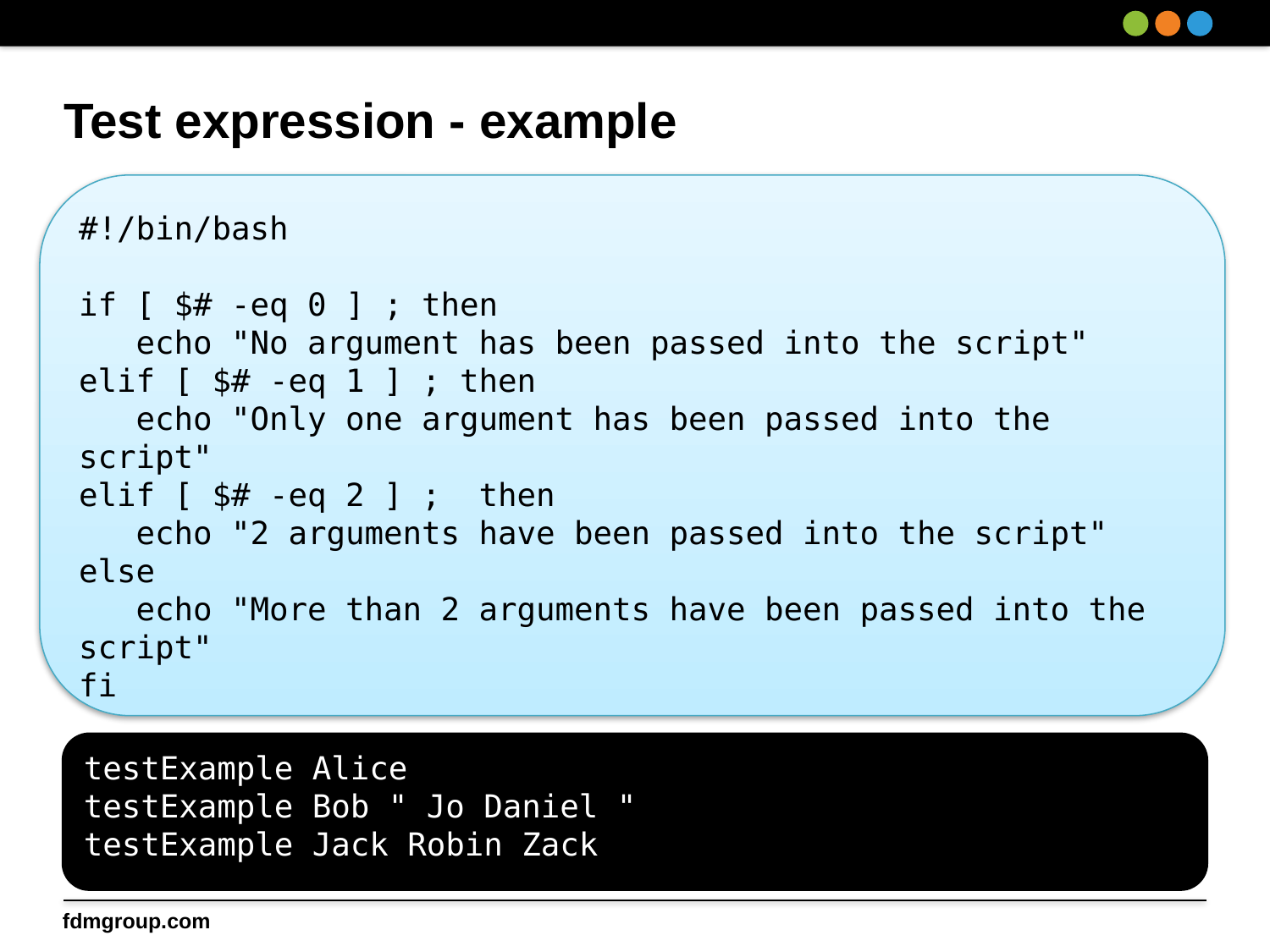

# Test expression - example
#!/bin/bash

if [ $# -eq 0 ] ; then
   echo "No argument has been passed into the script"
elif [ $# -eq 1 ] ; then
   echo "Only one argument has been passed into the script"
elif [ $# -eq 2 ] ;  then
   echo "2 arguments have been passed into the script"
else
   echo "More than 2 arguments have been passed into the script"
fi
testExample Alice
testExample Bob " Jo Daniel "
testExample Jack Robin Zack